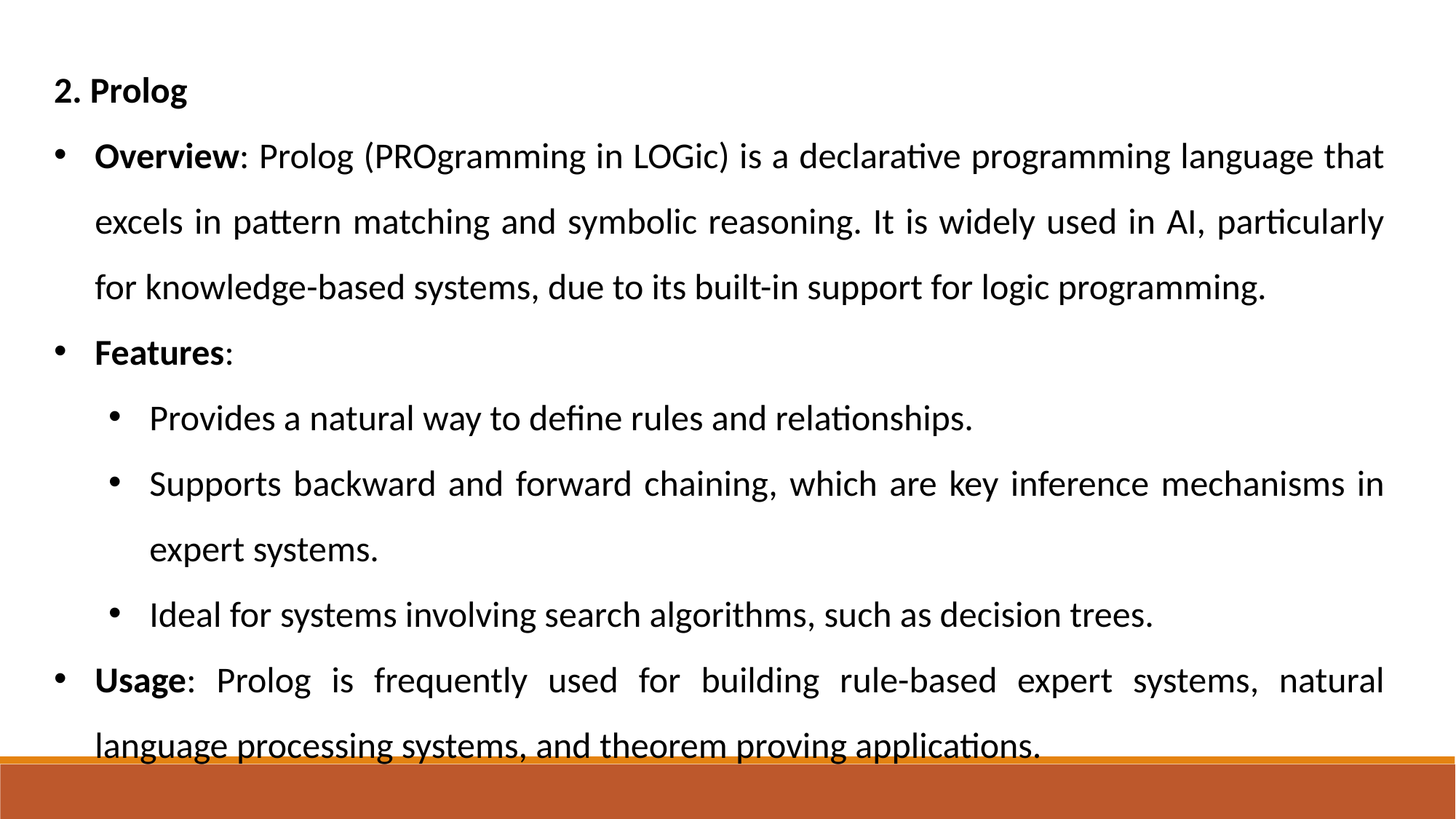

2. Prolog
Overview: Prolog (PROgramming in LOGic) is a declarative programming language that excels in pattern matching and symbolic reasoning. It is widely used in AI, particularly for knowledge-based systems, due to its built-in support for logic programming.
Features:
Provides a natural way to define rules and relationships.
Supports backward and forward chaining, which are key inference mechanisms in expert systems.
Ideal for systems involving search algorithms, such as decision trees.
Usage: Prolog is frequently used for building rule-based expert systems, natural language processing systems, and theorem proving applications.